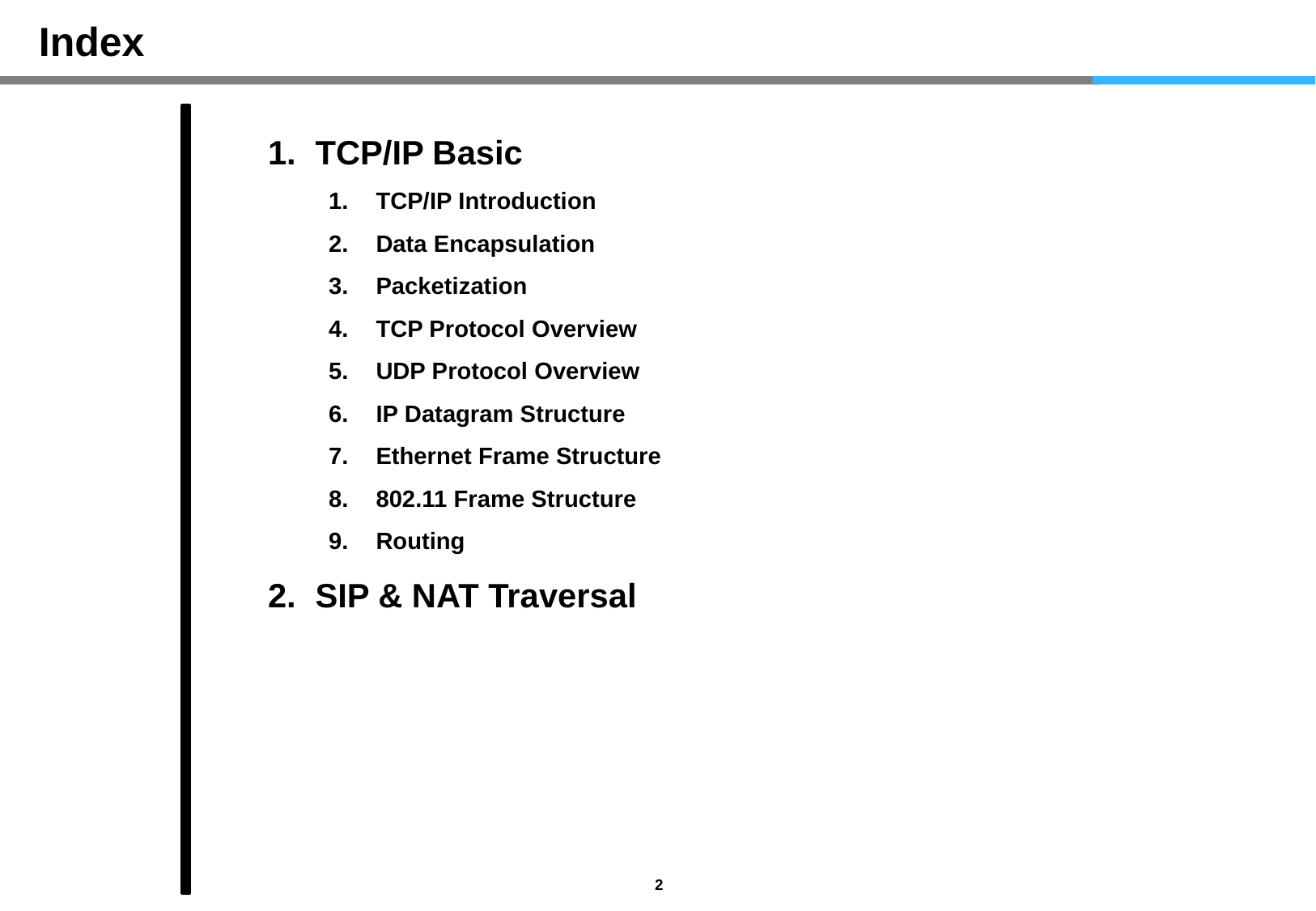

# Index

TCP/IP Basic
TCP/IP Introduction
Data Encapsulation
Packetization
TCP Protocol Overview
UDP Protocol Overview
IP Datagram Structure
Ethernet Frame Structure
802.11 Frame Structure
Routing
SIP & NAT Traversal